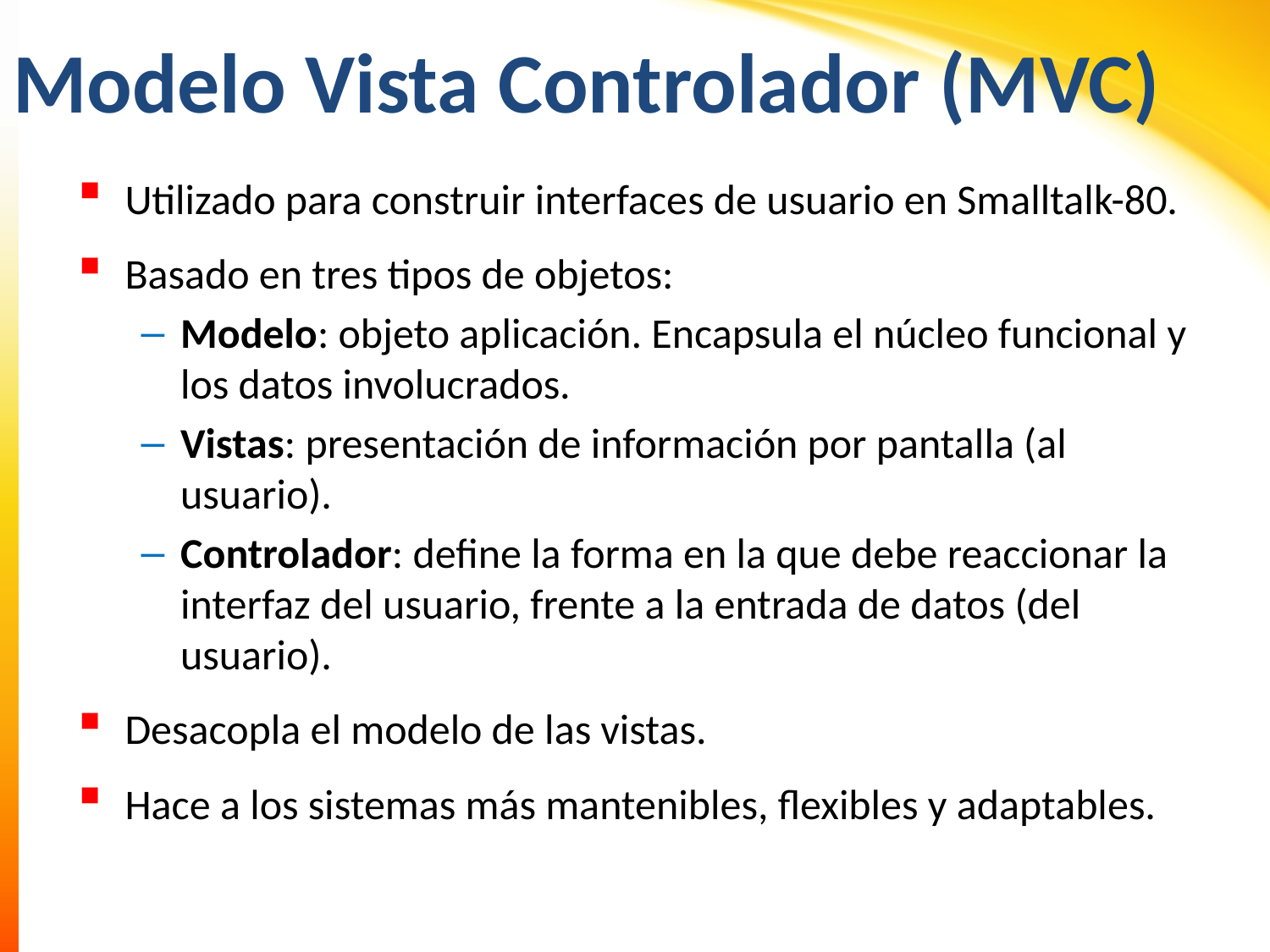

# Modelo Vista Controlador (MVC)
Utilizado para construir interfaces de usuario en Smalltalk-80.
Basado en tres tipos de objetos:
Modelo: objeto aplicación. Encapsula el núcleo funcional y los datos involucrados.
Vistas: presentación de información por pantalla (al usuario).
Controlador: define la forma en la que debe reaccionar la interfaz del usuario, frente a la entrada de datos (del usuario).
Desacopla el modelo de las vistas.
Hace a los sistemas más mantenibles, flexibles y adaptables.